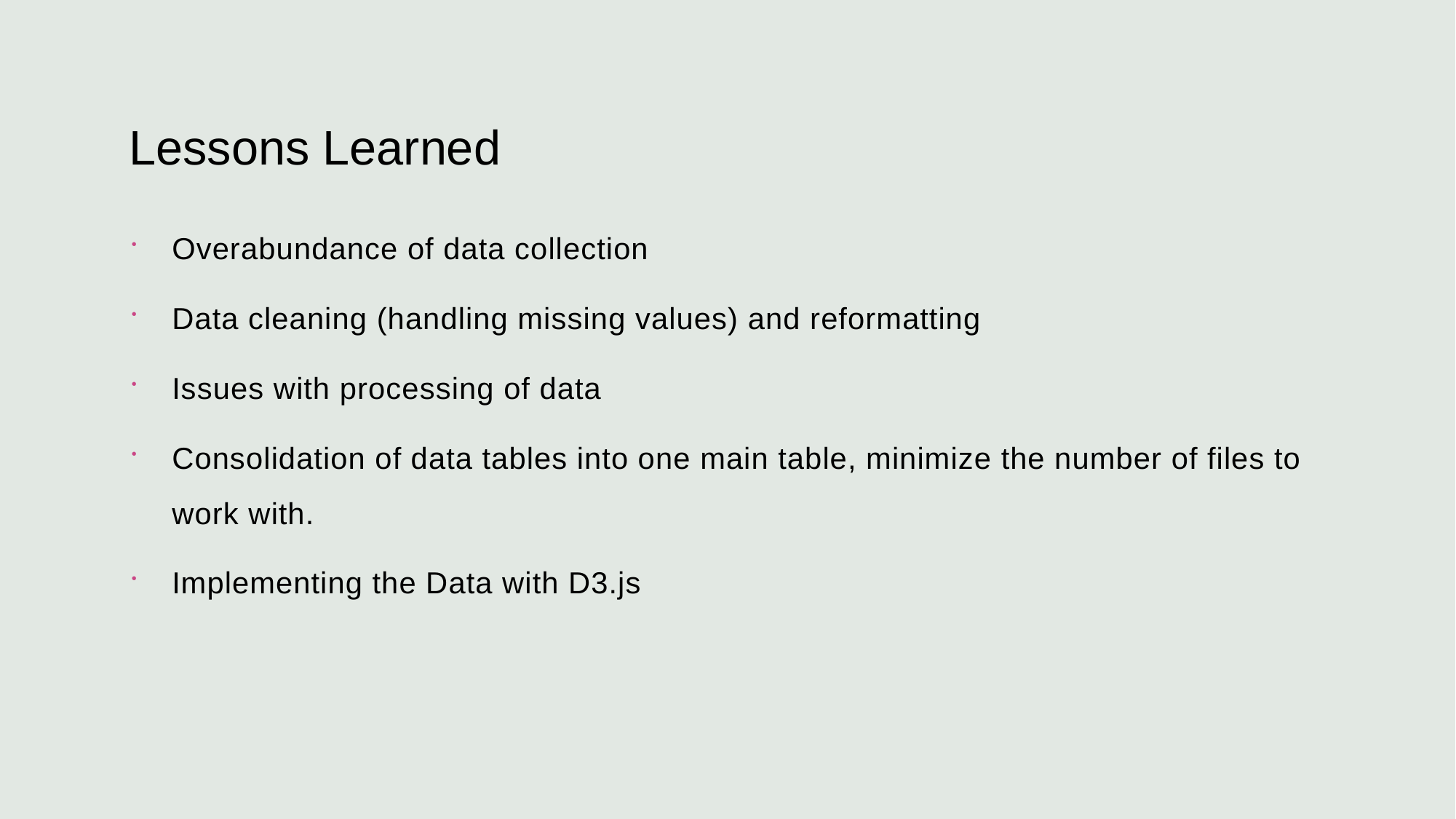

# Lessons Learned
Overabundance of data collection
Data cleaning (handling missing values) and reformatting
Issues with processing of data
Consolidation of data tables into one main table, minimize the number of files to work with.
Implementing the Data with D3.js